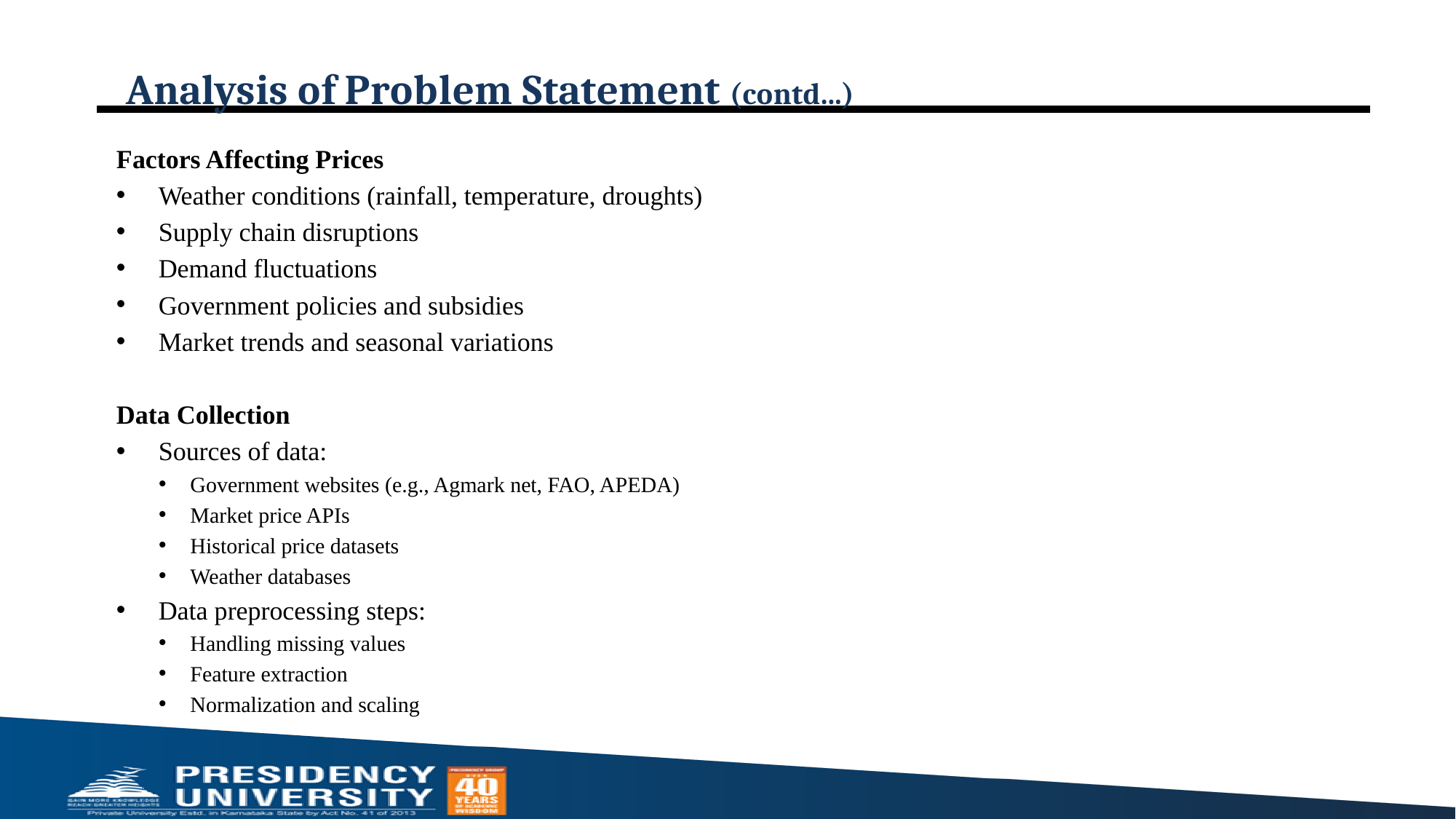

# Analysis of Problem Statement (contd...)
Factors Affecting Prices
Weather conditions (rainfall, temperature, droughts)
Supply chain disruptions
Demand fluctuations
Government policies and subsidies
Market trends and seasonal variations

Data Collection
Sources of data:
Government websites (e.g., Agmark net, FAO, APEDA)
Market price APIs
Historical price datasets
Weather databases
Data preprocessing steps:
Handling missing values
Feature extraction
Normalization and scaling